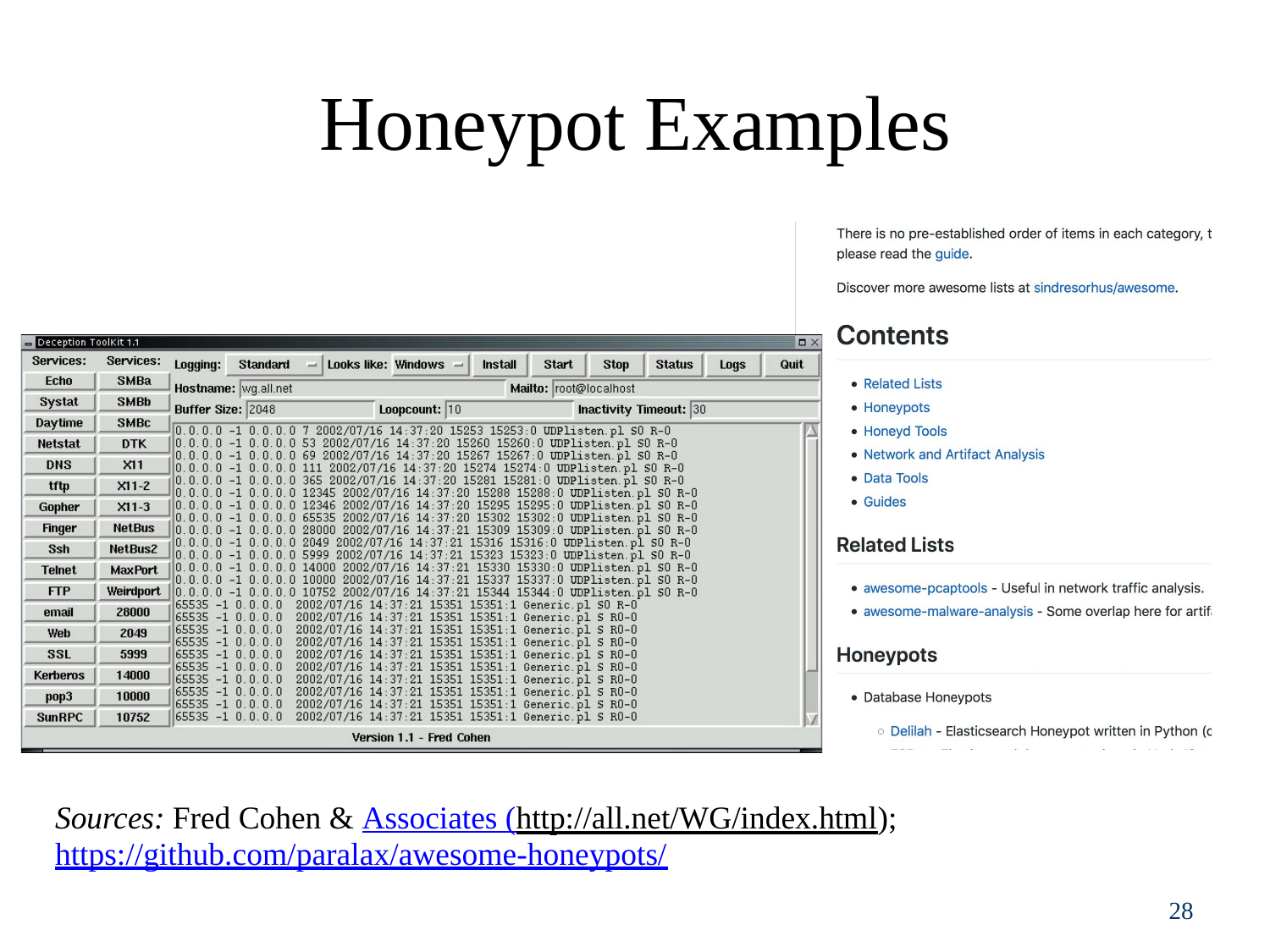

Honeypot
Examples

Sources: Fred Cohen & Associates (http://all.net/WG/index.html);
https://github.com/paralax/awesome-honeypots/
28